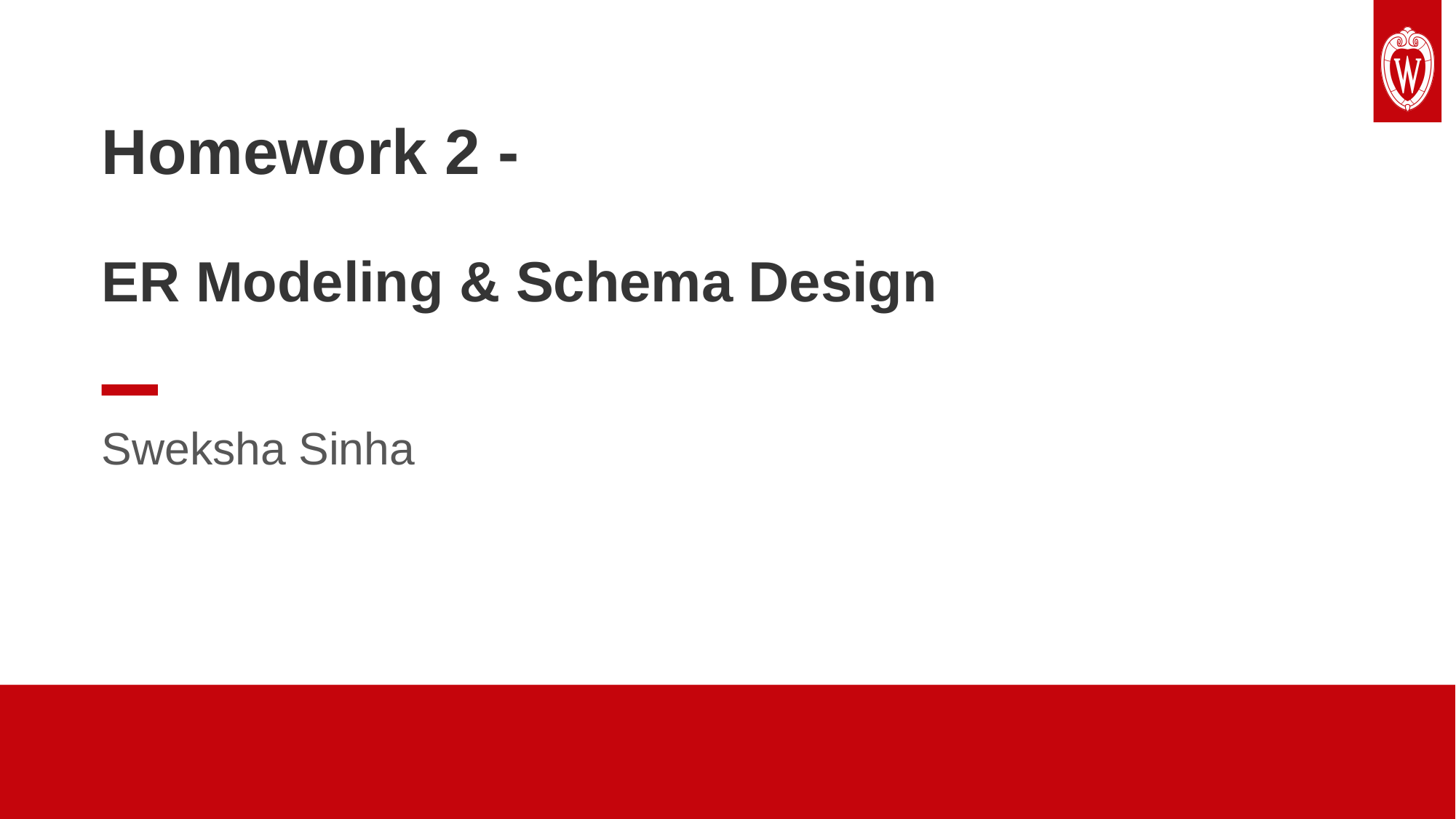

Homework 2 -

ER Modeling & Schema Design

Sweksha Sinha